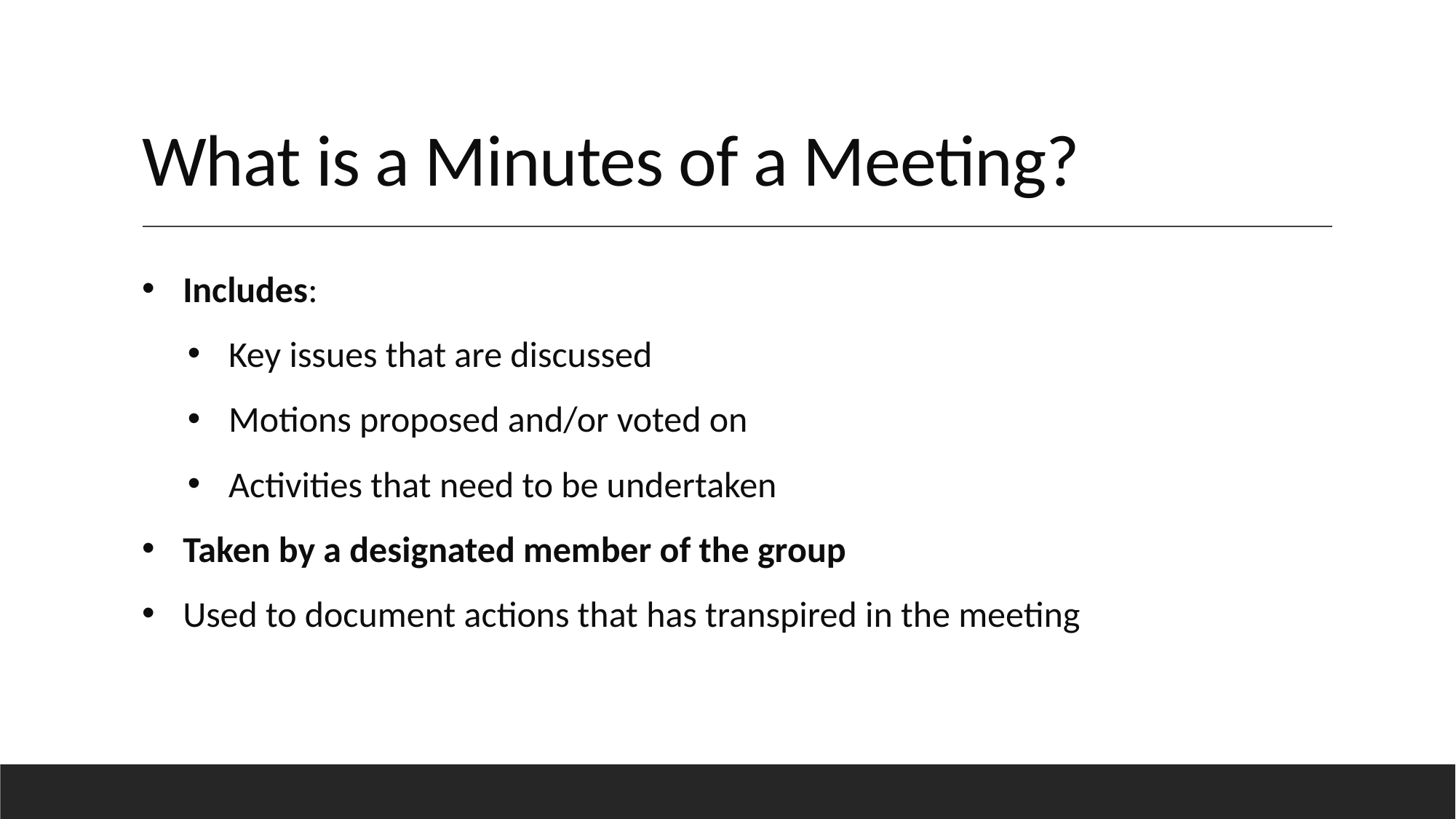

# What is a Minutes of a Meeting?
Includes:
Key issues that are discussed
Motions proposed and/or voted on
Activities that need to be undertaken
Taken by a designated member of the group
Used to document actions that has transpired in the meeting